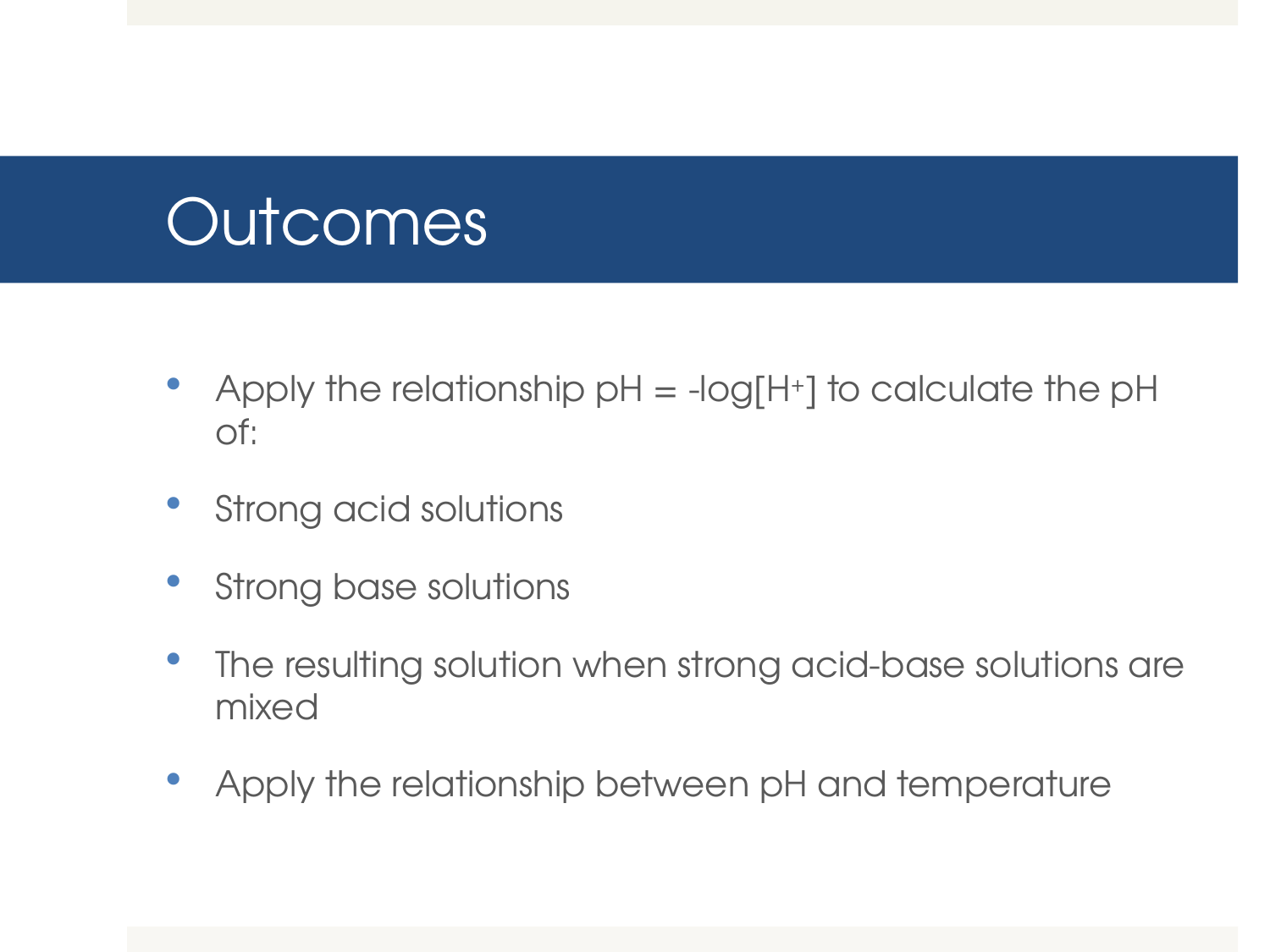

# Outcomes
Apply the relationship pH = -log[H+] to calculate the pH of:
Strong acid solutions
Strong base solutions
The resulting solution when strong acid-base solutions are mixed
Apply the relationship between pH and temperature